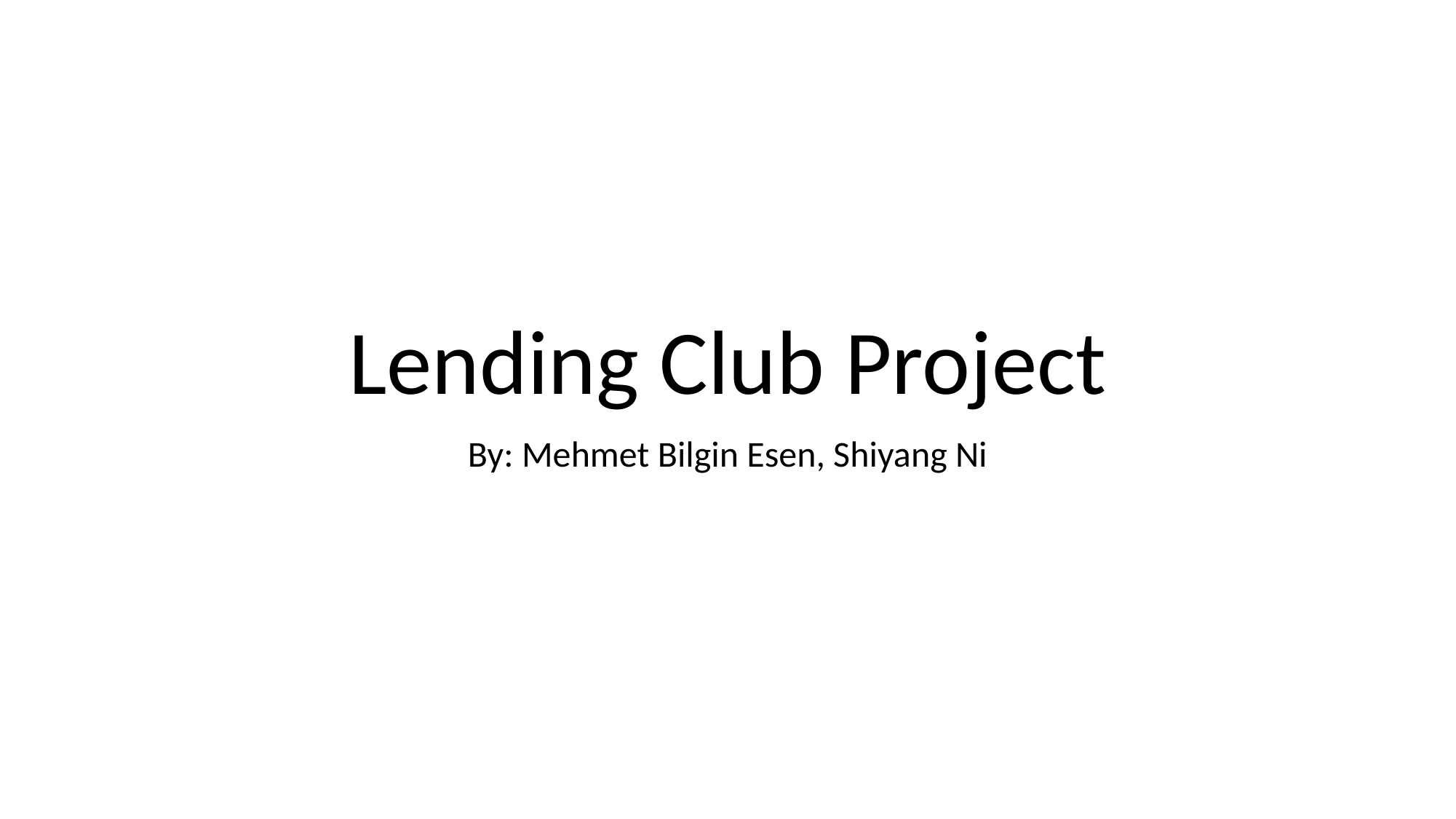

# Lending Club Project
By: Mehmet Bilgin Esen, Shiyang Ni